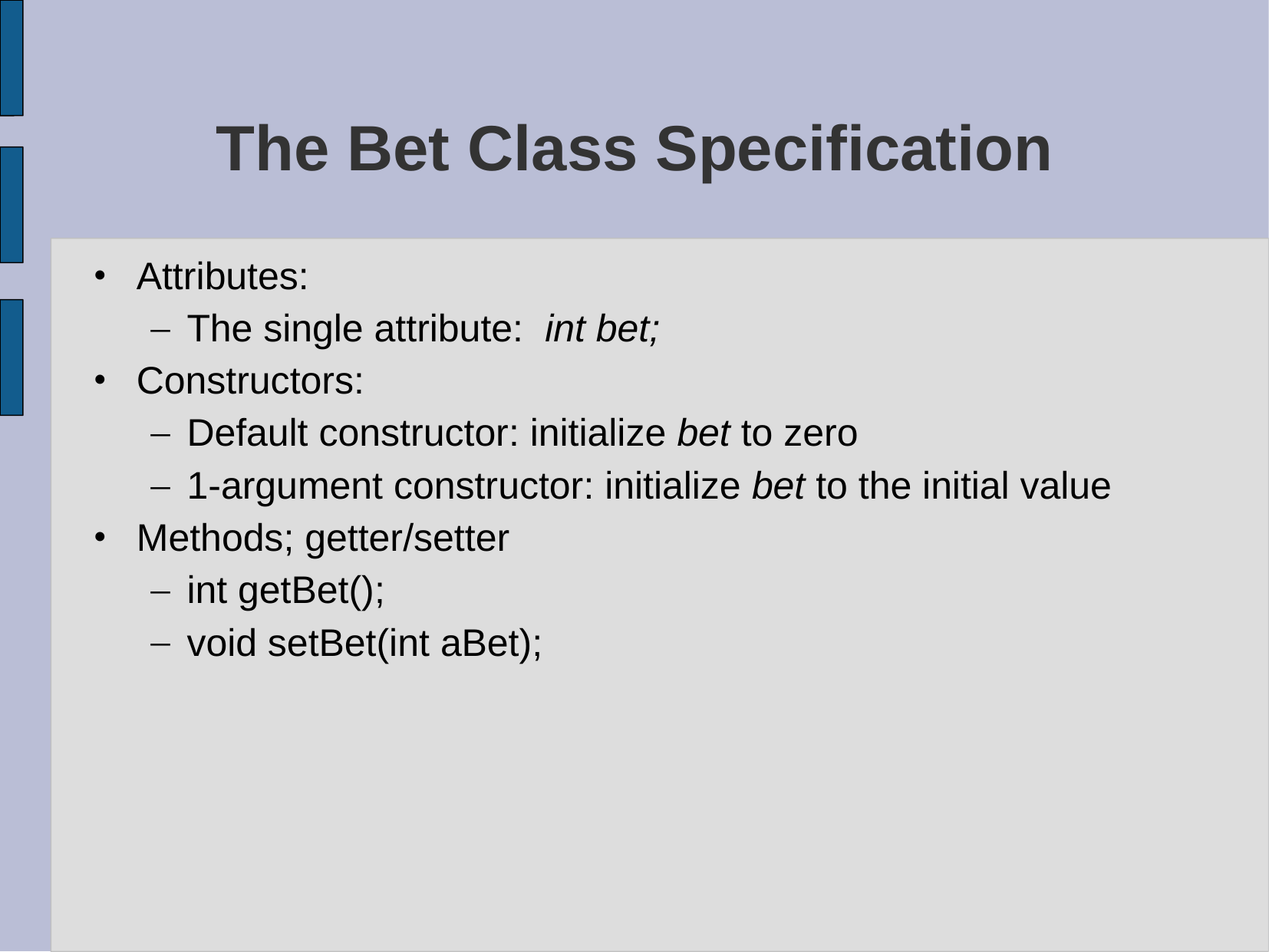

# The Bet Class Specification
Attributes:
The single attribute:  int bet;
Constructors:
Default constructor: initialize bet to zero
1-argument constructor: initialize bet to the initial value
Methods; getter/setter
int getBet();
void setBet(int aBet);